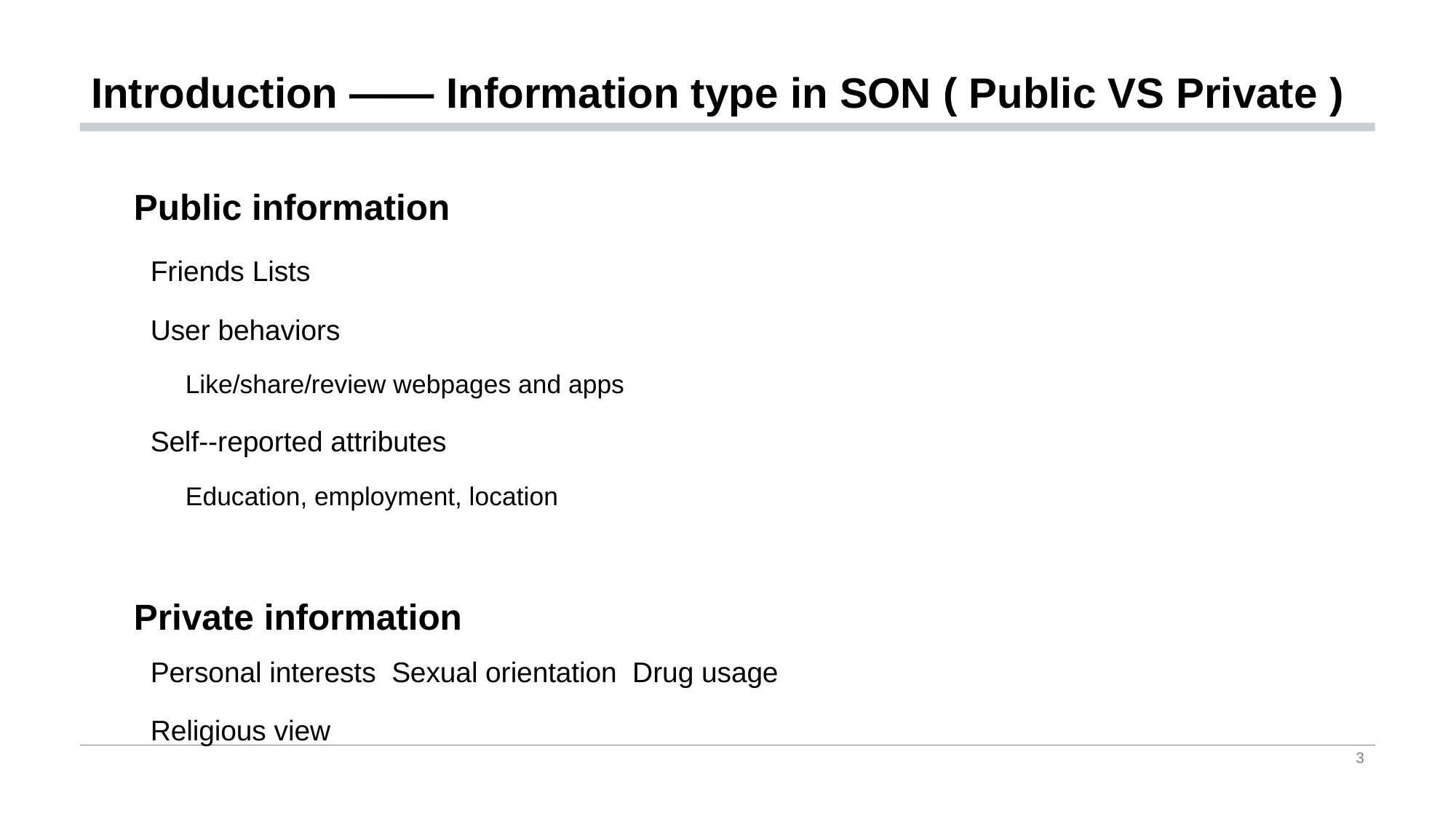

# Introduction —— Information type in SON ( Public VS Private )
Public information
Friends Lists
User behaviors
Like/share/review webpages and apps
Self-­‐reported attributes
Education, employment, location

Private information
Personal interests  Sexual orientation  Drug usage
Religious view
3